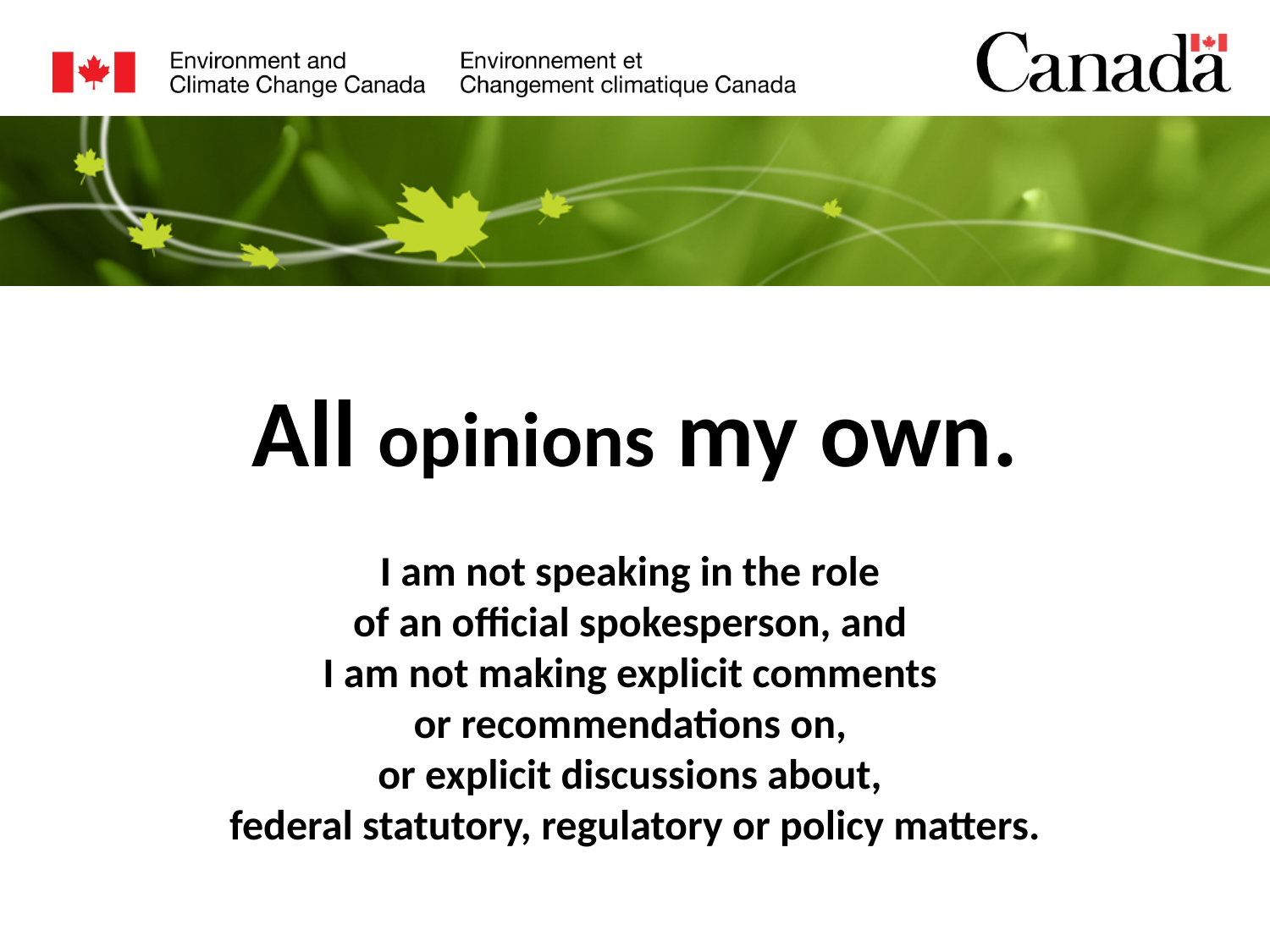

All opinions my own.
I am not speaking in the role
of an official spokesperson, and
I am not making explicit comments
or recommendations on,
or explicit discussions about,
federal statutory, regulatory or policy matters.